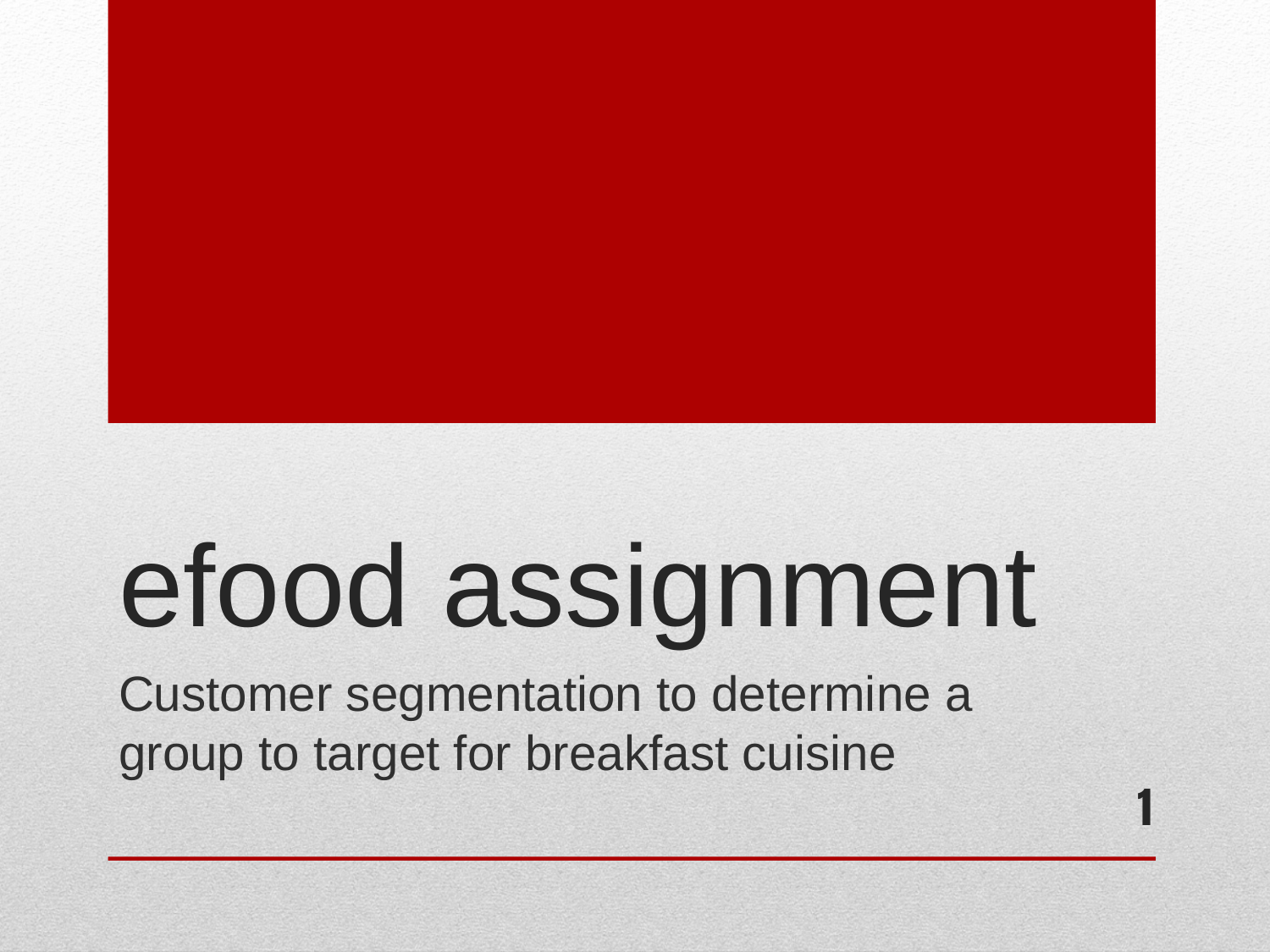

# efood assignment
Customer segmentation to determine a group to target for breakfast cuisine
1